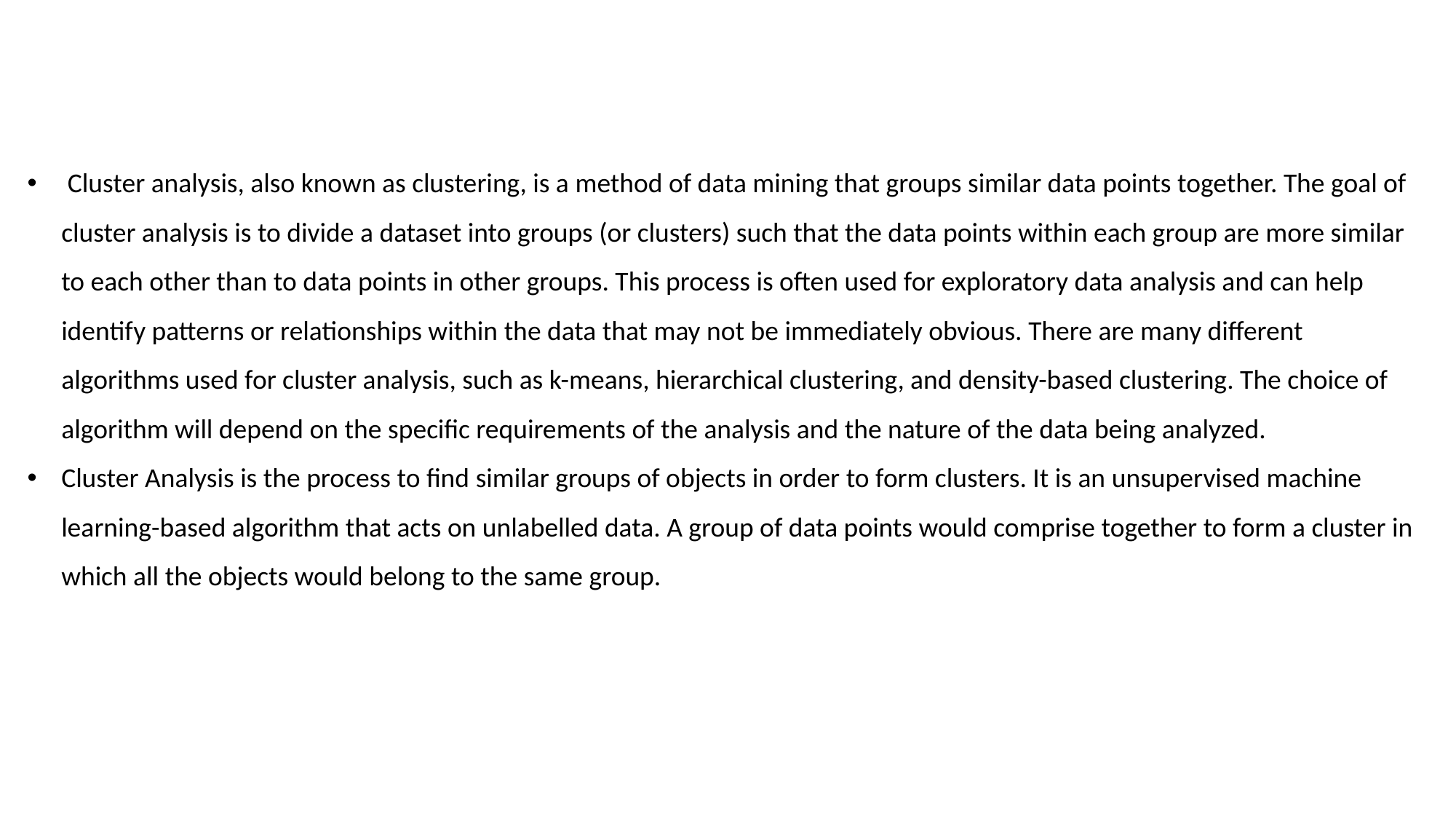

Cluster analysis, also known as clustering, is a method of data mining that groups similar data points together. The goal of cluster analysis is to divide a dataset into groups (or clusters) such that the data points within each group are more similar to each other than to data points in other groups. This process is often used for exploratory data analysis and can help identify patterns or relationships within the data that may not be immediately obvious. There are many different algorithms used for cluster analysis, such as k-means, hierarchical clustering, and density-based clustering. The choice of algorithm will depend on the specific requirements of the analysis and the nature of the data being analyzed.
Cluster Analysis is the process to find similar groups of objects in order to form clusters. It is an unsupervised machine learning-based algorithm that acts on unlabelled data. A group of data points would comprise together to form a cluster in which all the objects would belong to the same group.